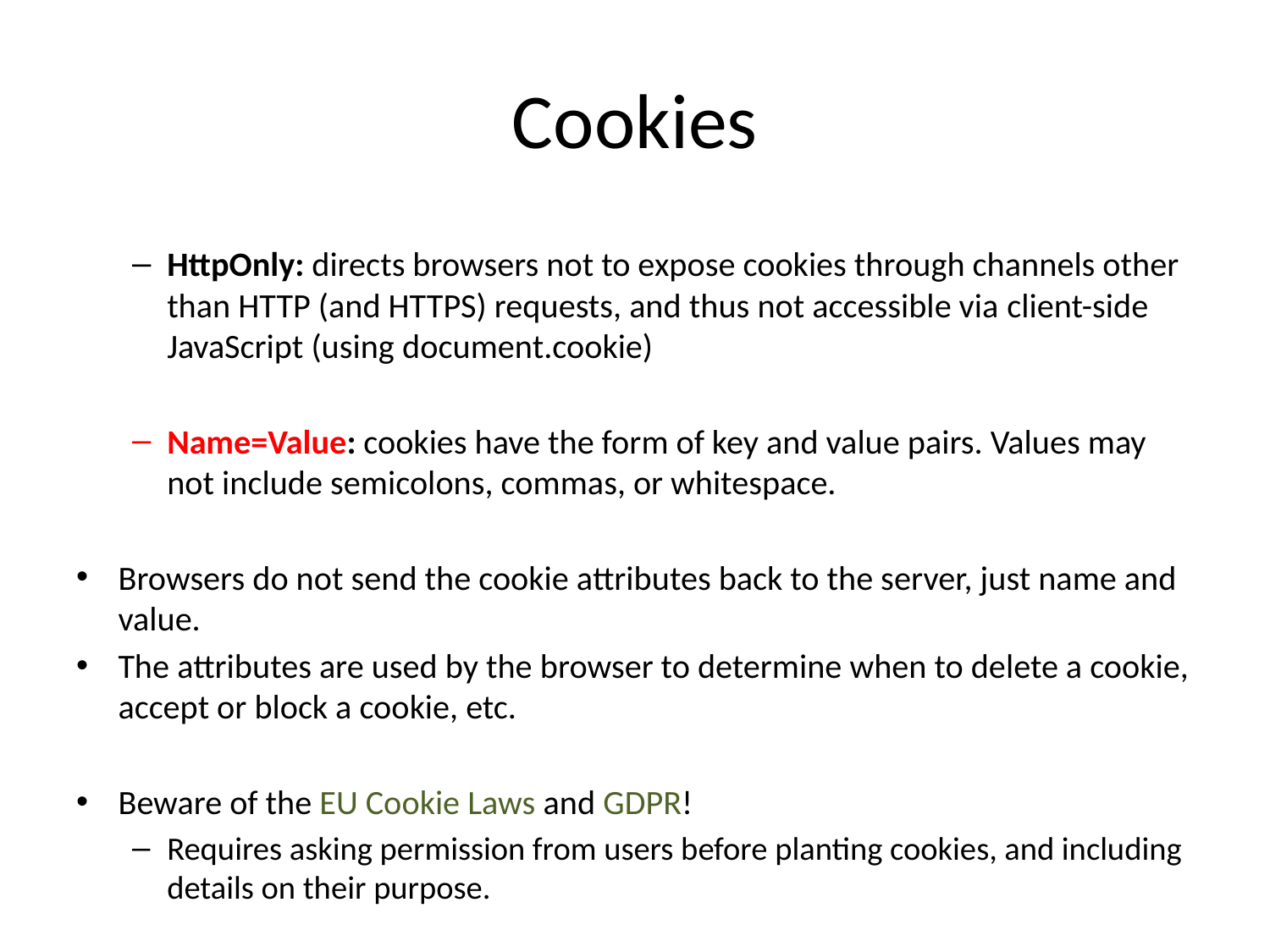

# Cookies
HttpOnly: directs browsers not to expose cookies through channels other than HTTP (and HTTPS) requests, and thus not accessible via client-side JavaScript (using document.cookie)

Name=Value: cookies have the form of key and value pairs. Values may not include semicolons, commas, or whitespace.

Browsers do not send the cookie attributes back to the server, just name and value.
The attributes are used by the browser to determine when to delete a cookie, accept or block a cookie, etc.

Beware of the EU Cookie Laws and GDPR!
Requires asking permission from users before planting cookies, and including details on their purpose.